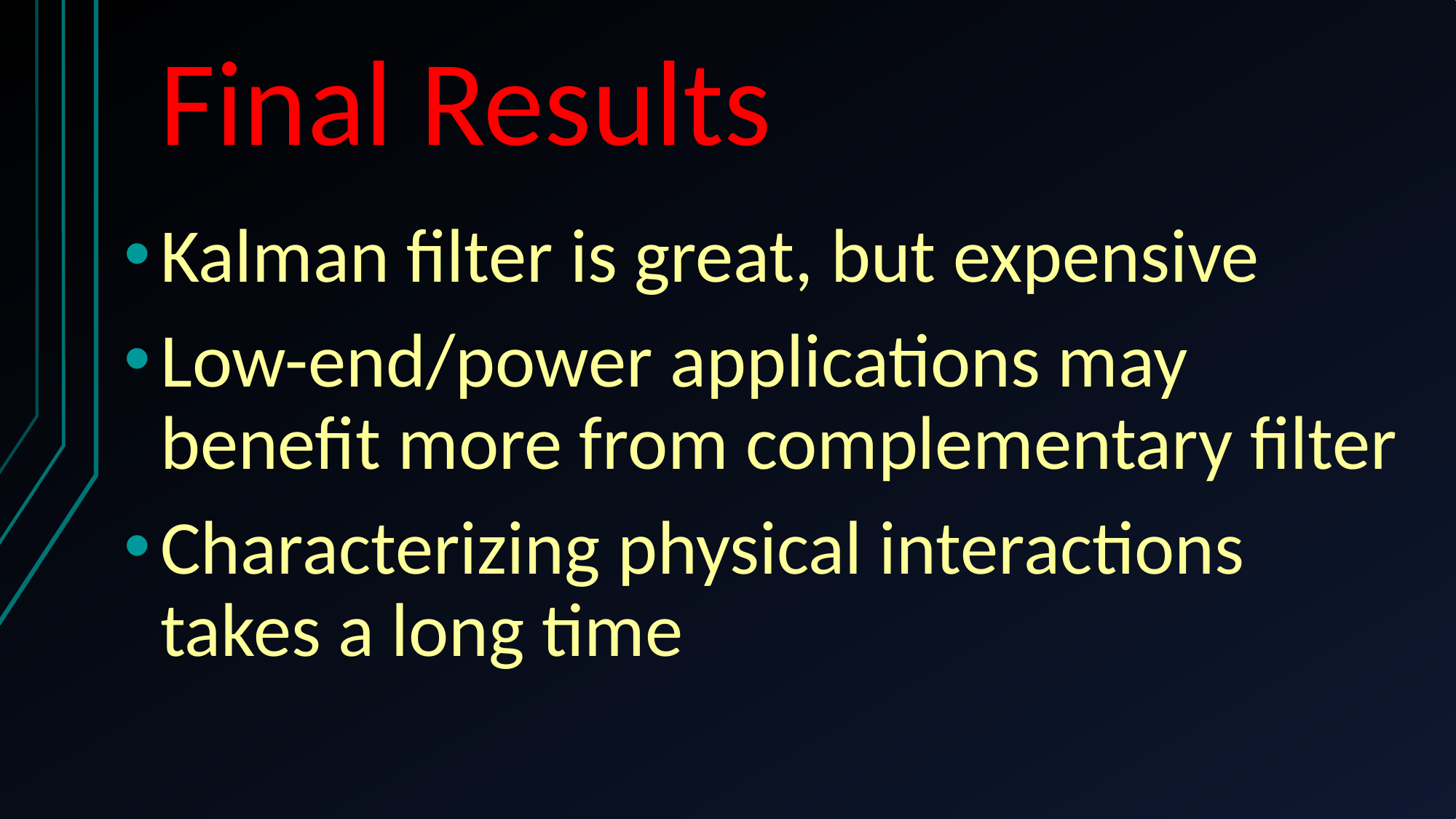

# Final Results
Kalman filter is great, but expensive
Low-end/power applications may benefit more from complementary filter
Characterizing physical interactions takes a long time